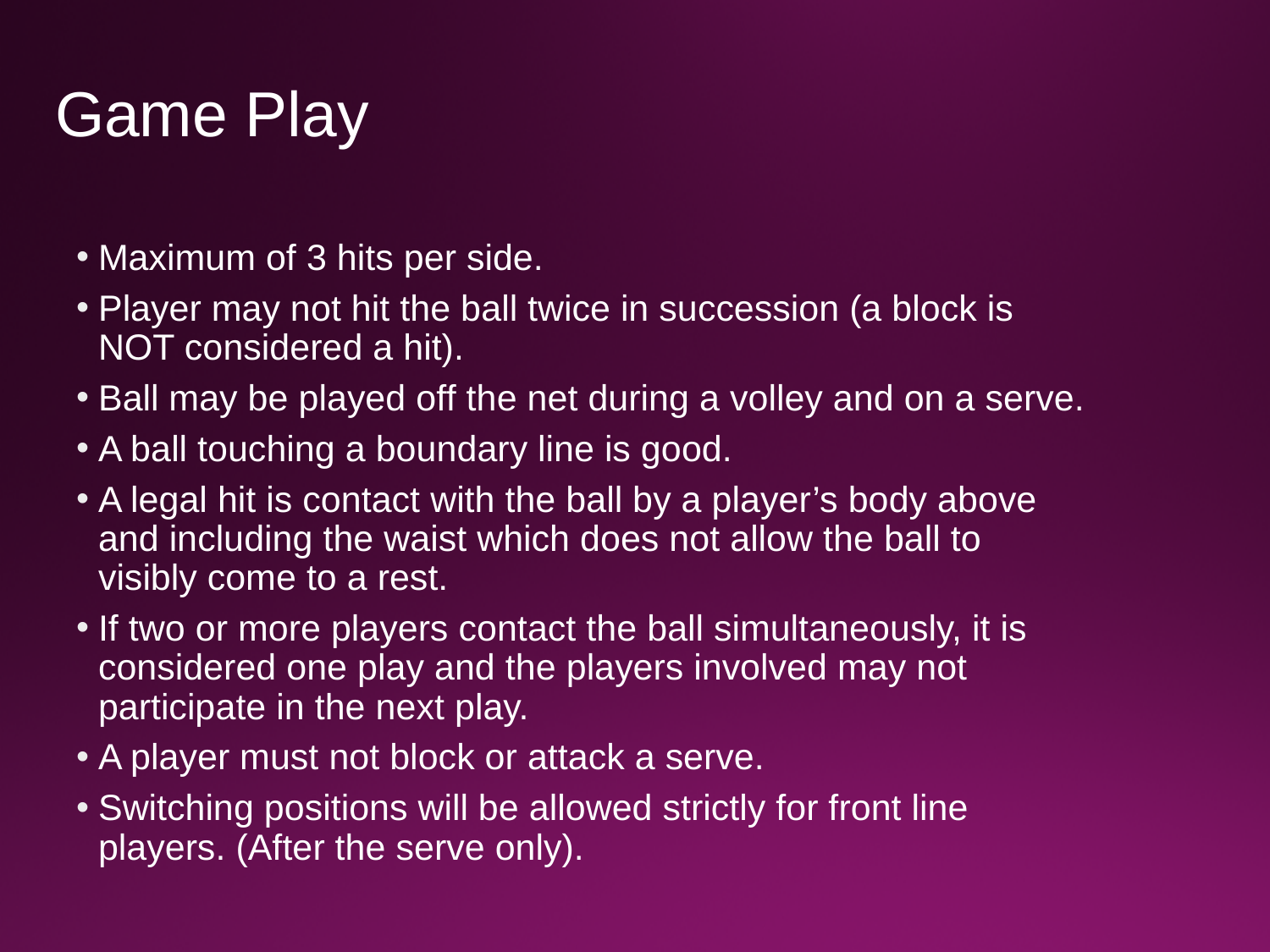

# Game Play
Maximum of 3 hits per side.
Player may not hit the ball twice in succession (a block is NOT considered a hit).
Ball may be played off the net during a volley and on a serve.
A ball touching a boundary line is good.
A legal hit is contact with the ball by a player’s body above and including the waist which does not allow the ball to visibly come to a rest.
If two or more players contact the ball simultaneously, it is considered one play and the players involved may not participate in the next play.
A player must not block or attack a serve.
Switching positions will be allowed strictly for front line players. (After the serve only).